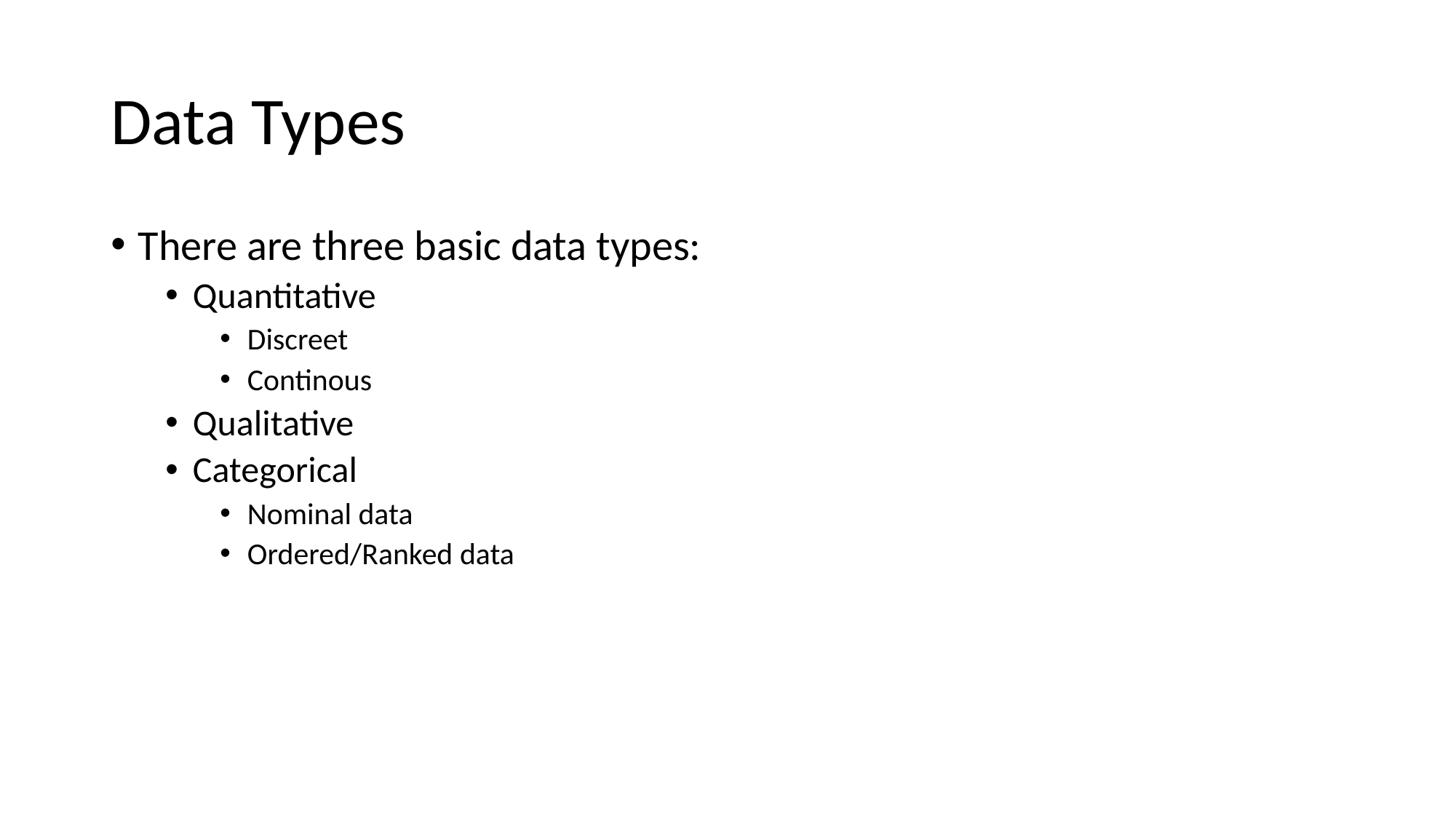

# Data Types
There are three basic data types:
Quantitative
Discreet
Continous
Qualitative
Categorical
Nominal data
Ordered/Ranked data